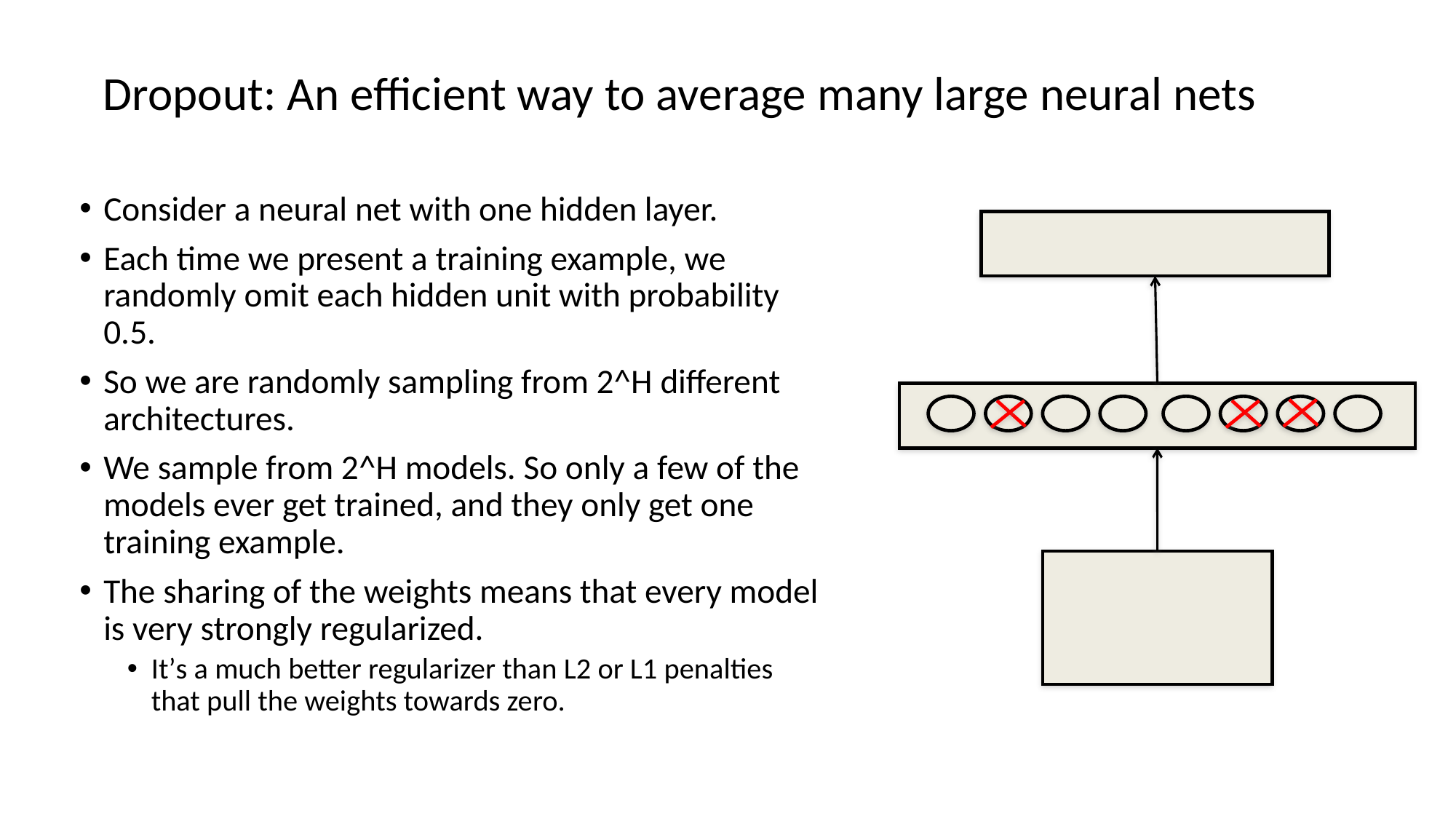

# Dropout: An efficient way to average many large neural nets
Consider a neural net with one hidden layer.
Each time we present a training example, we randomly omit each hidden unit with probability 0.5.
So we are randomly sampling from 2^H different architectures.
We sample from 2^H models. So only a few of the models ever get trained, and they only get one training example.
The sharing of the weights means that every model is very strongly regularized.
It’s a much better regularizer than L2 or L1 penalties that pull the weights towards zero.